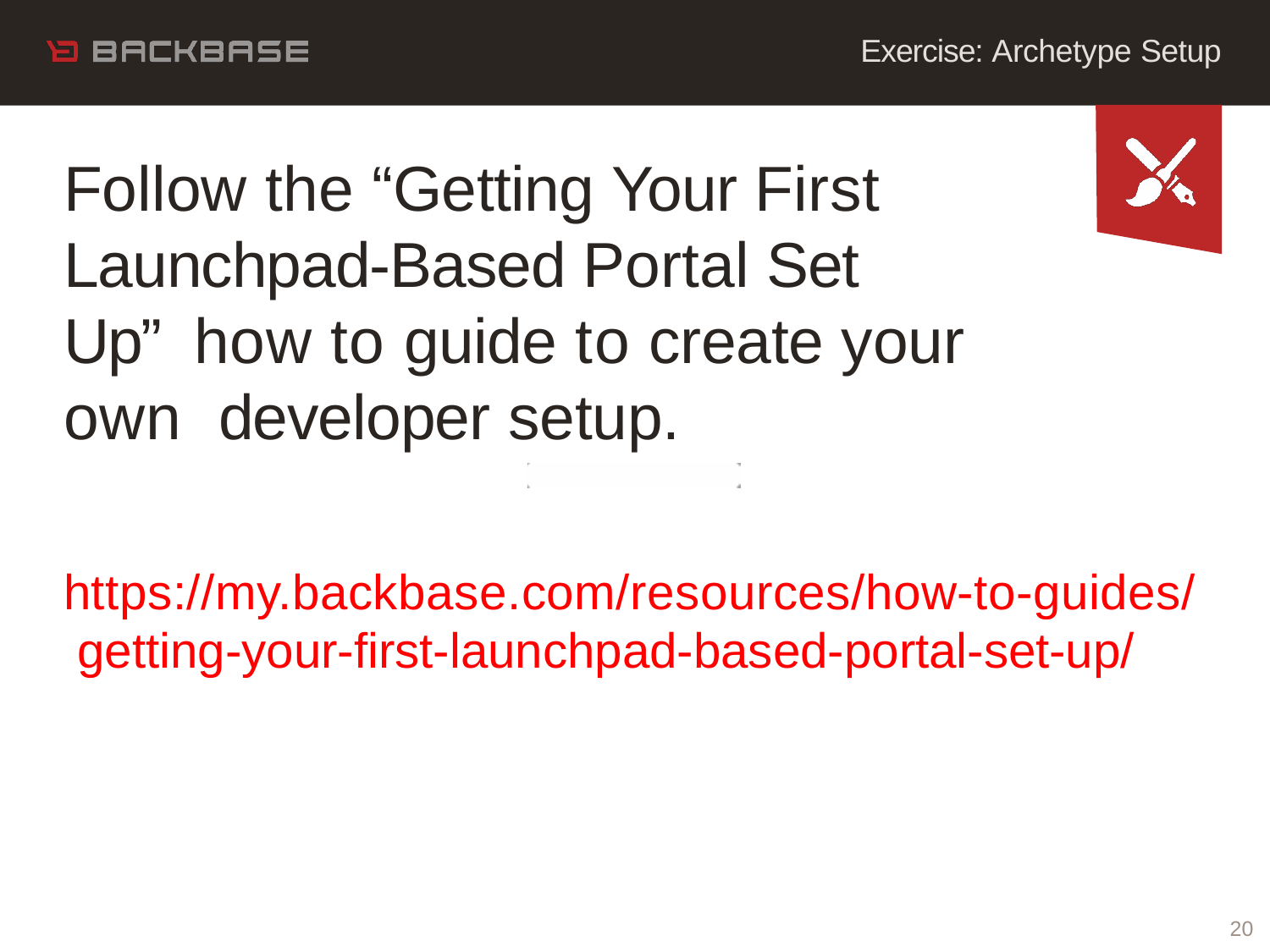

Exercise: Archetype Setup

# Follow the “Getting Your First  Launchpad-Based Portal Set Up”  how to guide to create your own  developer setup.
https://my.backbase.com/resources/how-to-guides/  getting-your-first-launchpad-based-portal-set-up/
20